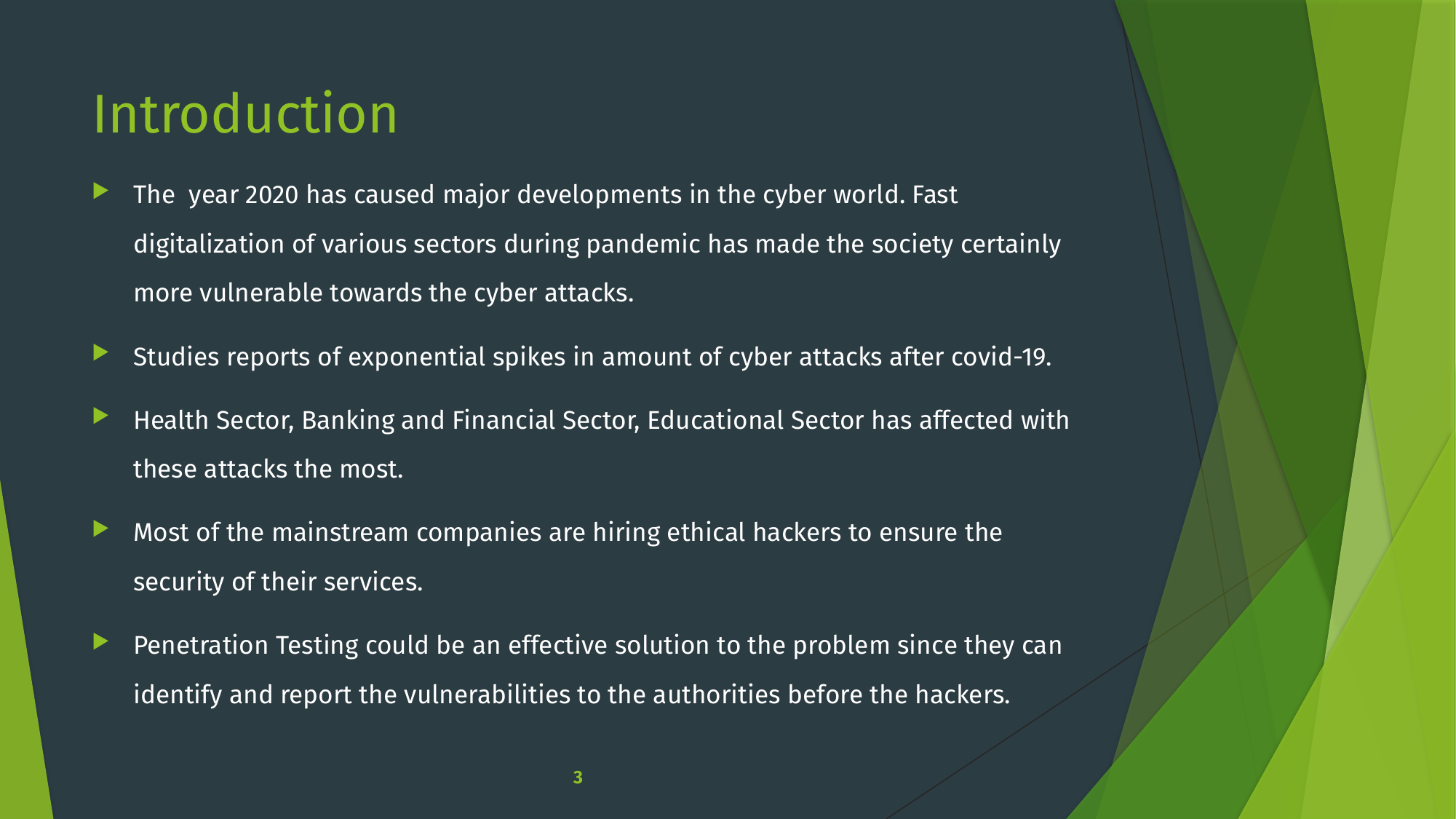

# Introduction
The  year 2020 has caused major developments in the cyber world. Fast digitalization of various sectors during pandemic has made the society certainly more vulnerable towards the cyber attacks.
Studies reports of exponential spikes in amount of cyber attacks after covid-19.
Health Sector, Banking and Financial Sector, Educational Sector has affected with these attacks the most.
Most of the mainstream companies are hiring ethical hackers to ensure the security of their services.
Penetration Testing could be an effective solution to the problem since they can identify and report the vulnerabilities to the authorities before the hackers.
3